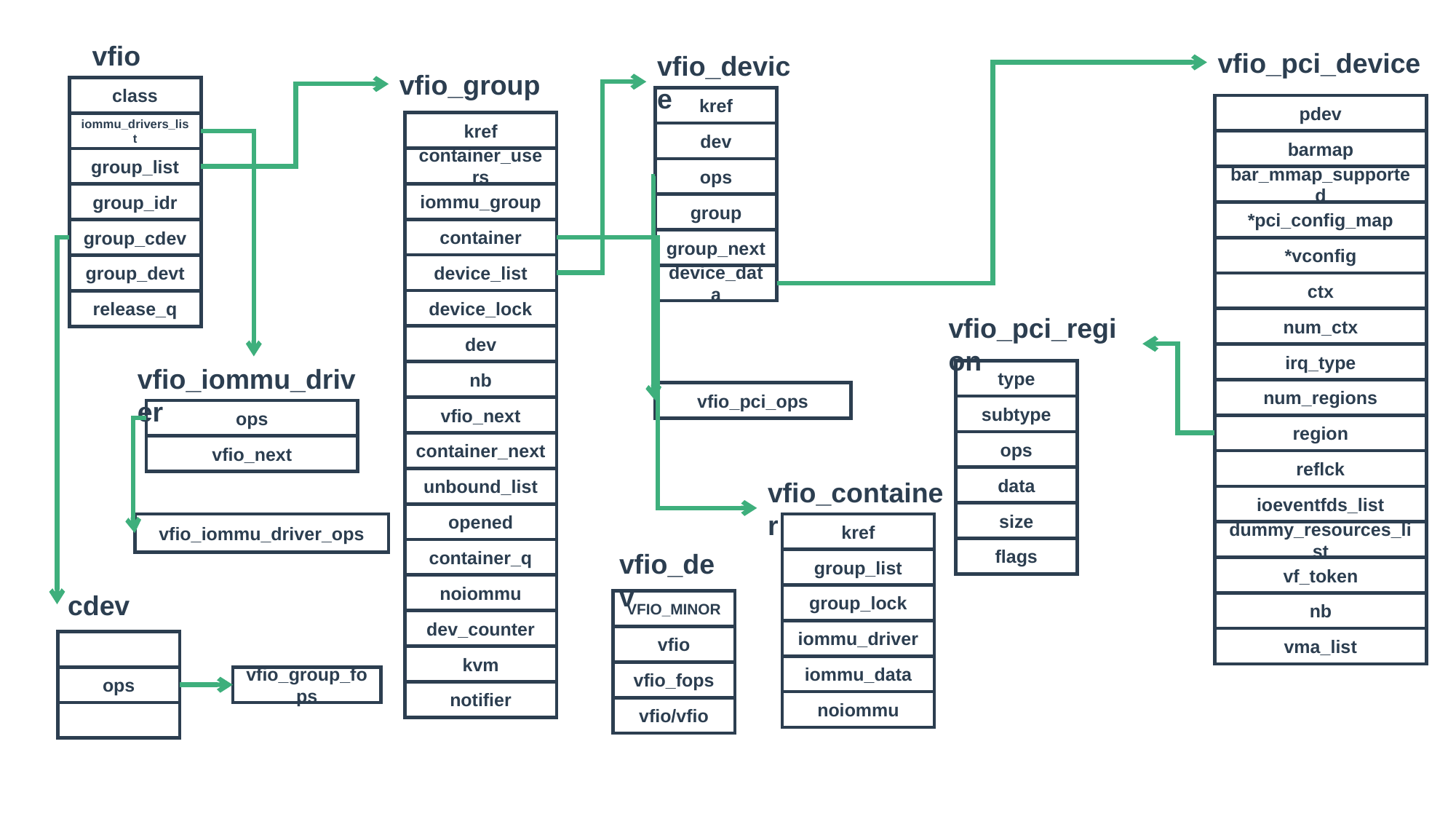

vfio
class
iommu_drivers_list
group_list
group_idr
group_cdev
group_devt
release_q
vfio_pci_device
pdev
barmap
bar_mmap_supported
*pci_config_map
*vconfig
ctx
num_ctx
irq_type
num_regions
region
reflck
ioeventfds_list
dummy_resources_list
vf_token
nb
vma_list
vfio_device
kref
dev
ops
group
group_next
device_data
vfio_group
kref
container_users
iommu_group
container
device_list
device_lock
dev
nb
vfio_next
container_next
unbound_list
opened
container_q
noiommu
dev_counter
kvm
notifier
vfio_pci_region
type
subtype
ops
data
size
flags
vfio_iommu_driver
ops
vfio_next
vfio_pci_ops
vfio_container
kref
group_list
group_lock
iommu_driver
iommu_data
noiommu
vfio_iommu_driver_ops
vfio_dev
VFIO_MINOR
vfio
vfio_fops
vfio/vfio
cdev

ops

vfio_group_fops